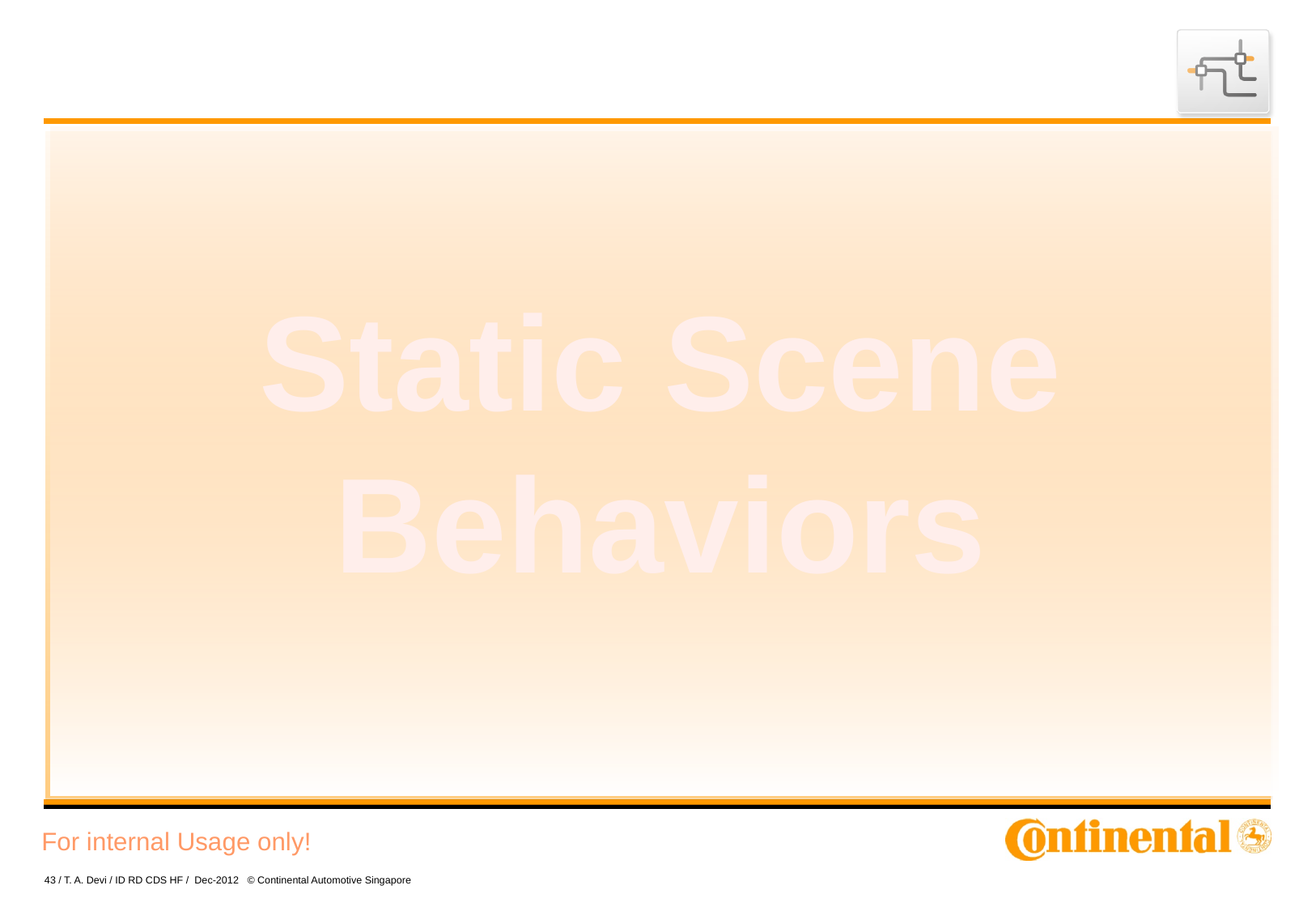

Static Scene
Behaviors
43 / T. A. Devi / ID RD CDS HF /  Dec-2012   © Continental Automotive Singapore